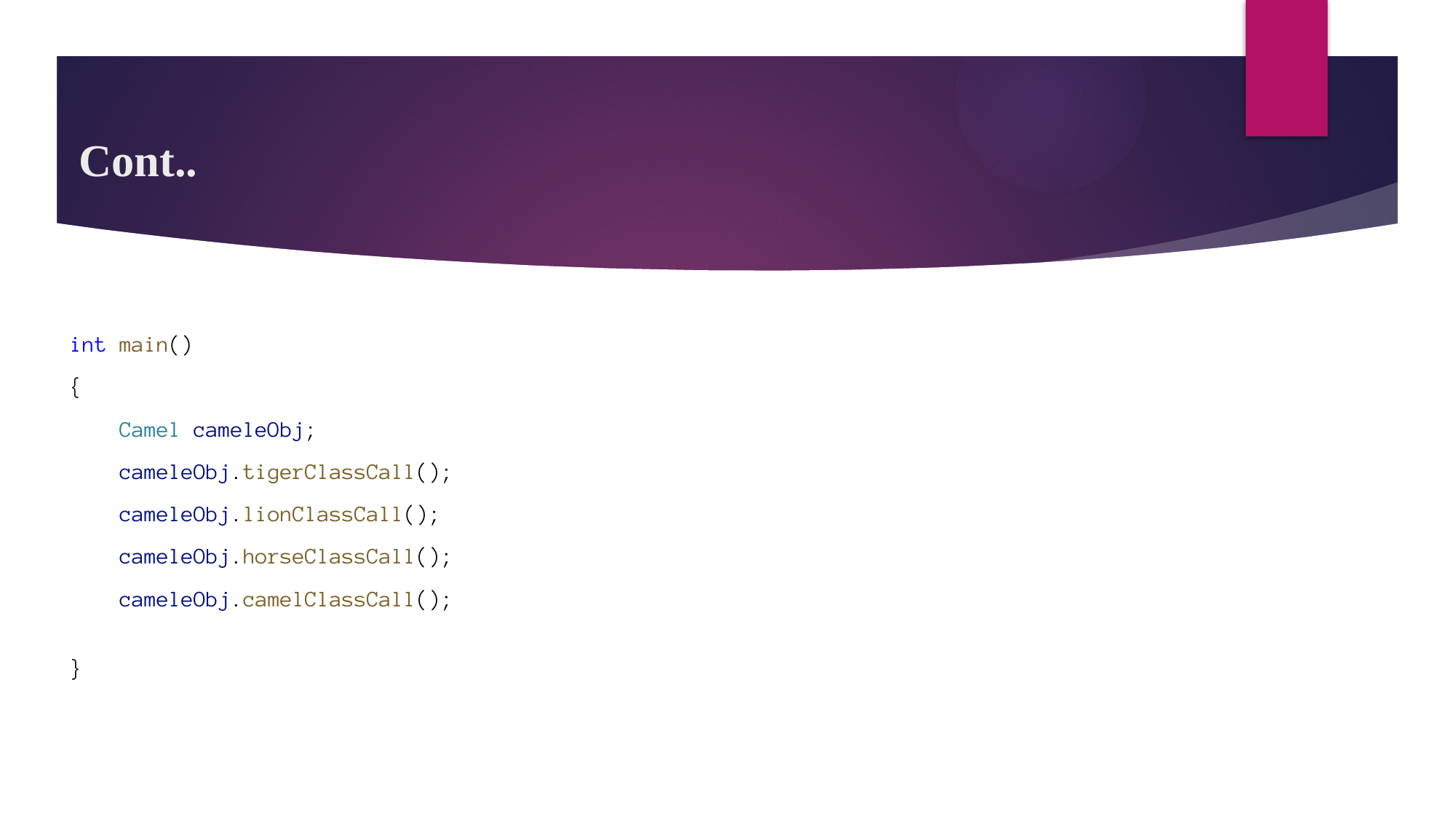

# Cont..

int main()
{
    Camel cameleObj;
    cameleObj.tigerClassCall();
    cameleObj.lionClassCall();
    cameleObj.horseClassCall();
    cameleObj.camelClassCall();
}